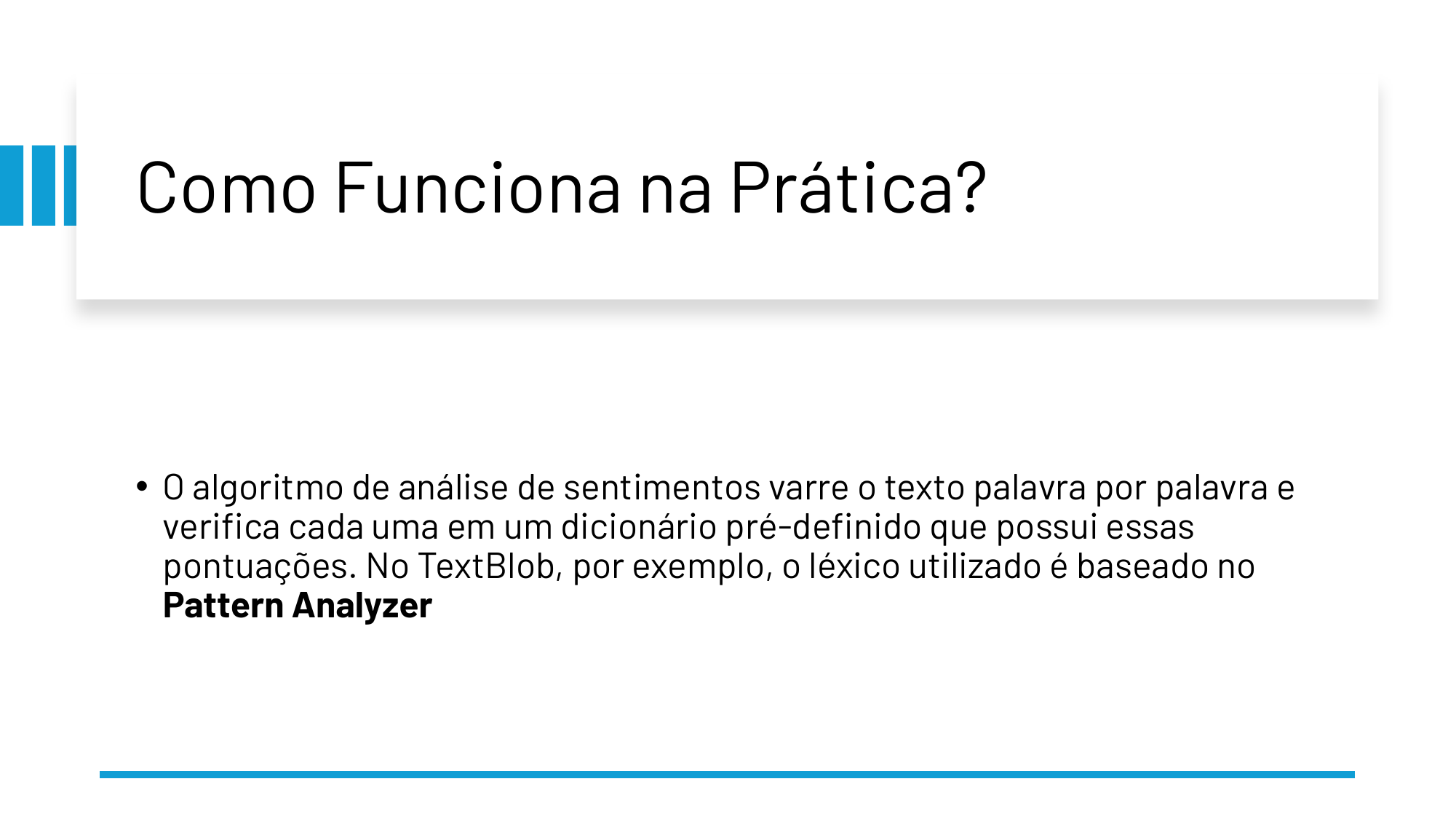

# Como Funciona na Prática?

O algoritmo de análise de sentimentos varre o texto palavra por palavra e verifica cada uma em um dicionário pré-definido que possui essas pontuações. No TextBlob, por exemplo, o léxico utilizado é baseado no Pattern Analyzer